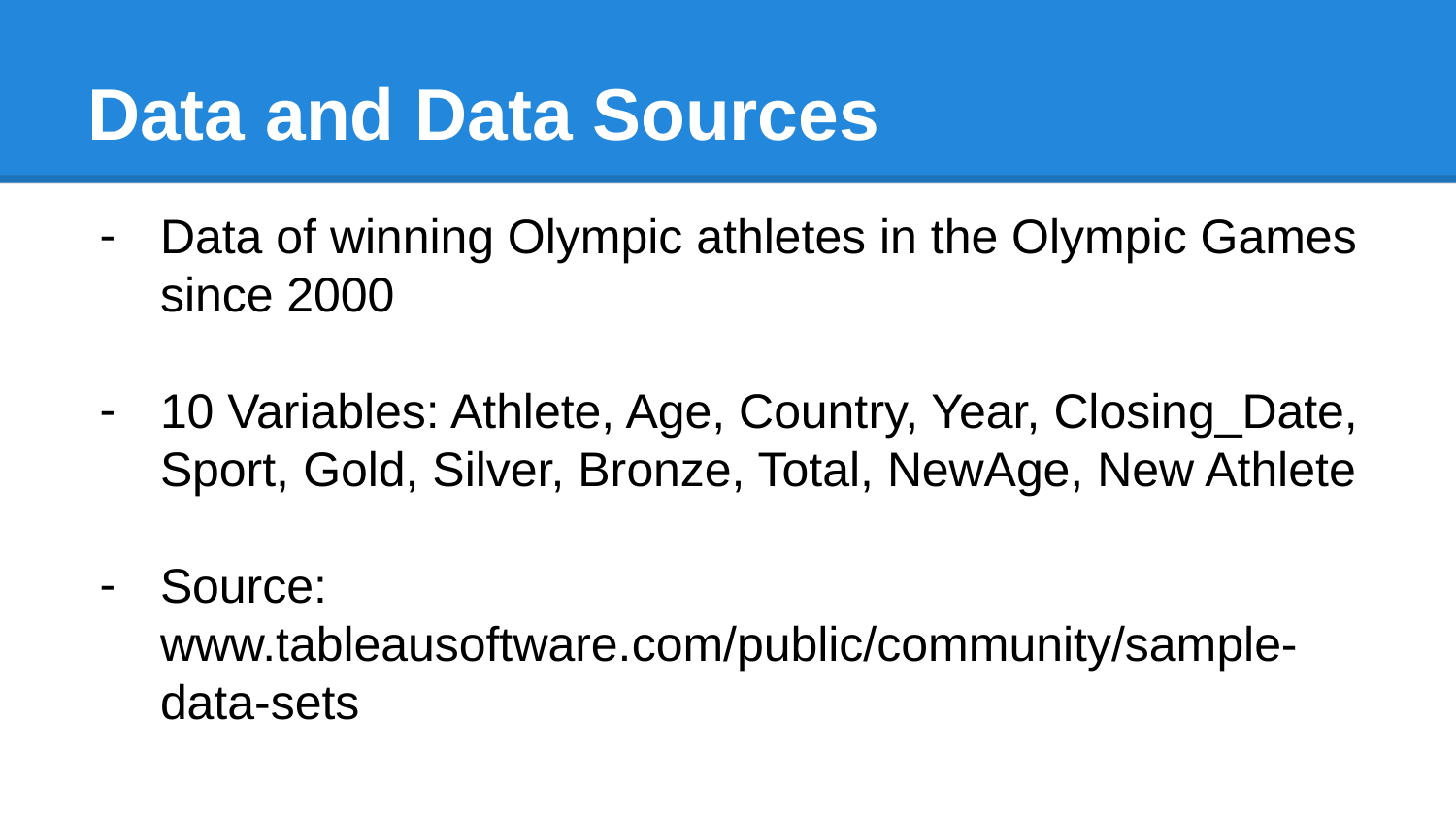

# Data and Data Sources
Data of winning Olympic athletes in the Olympic Games since 2000

10 Variables: Athlete, Age, Country, Year, Closing_Date, Sport, Gold, Silver, Bronze, Total, NewAge, New Athlete

Source: www.tableausoftware.com/public/community/sample-data-sets